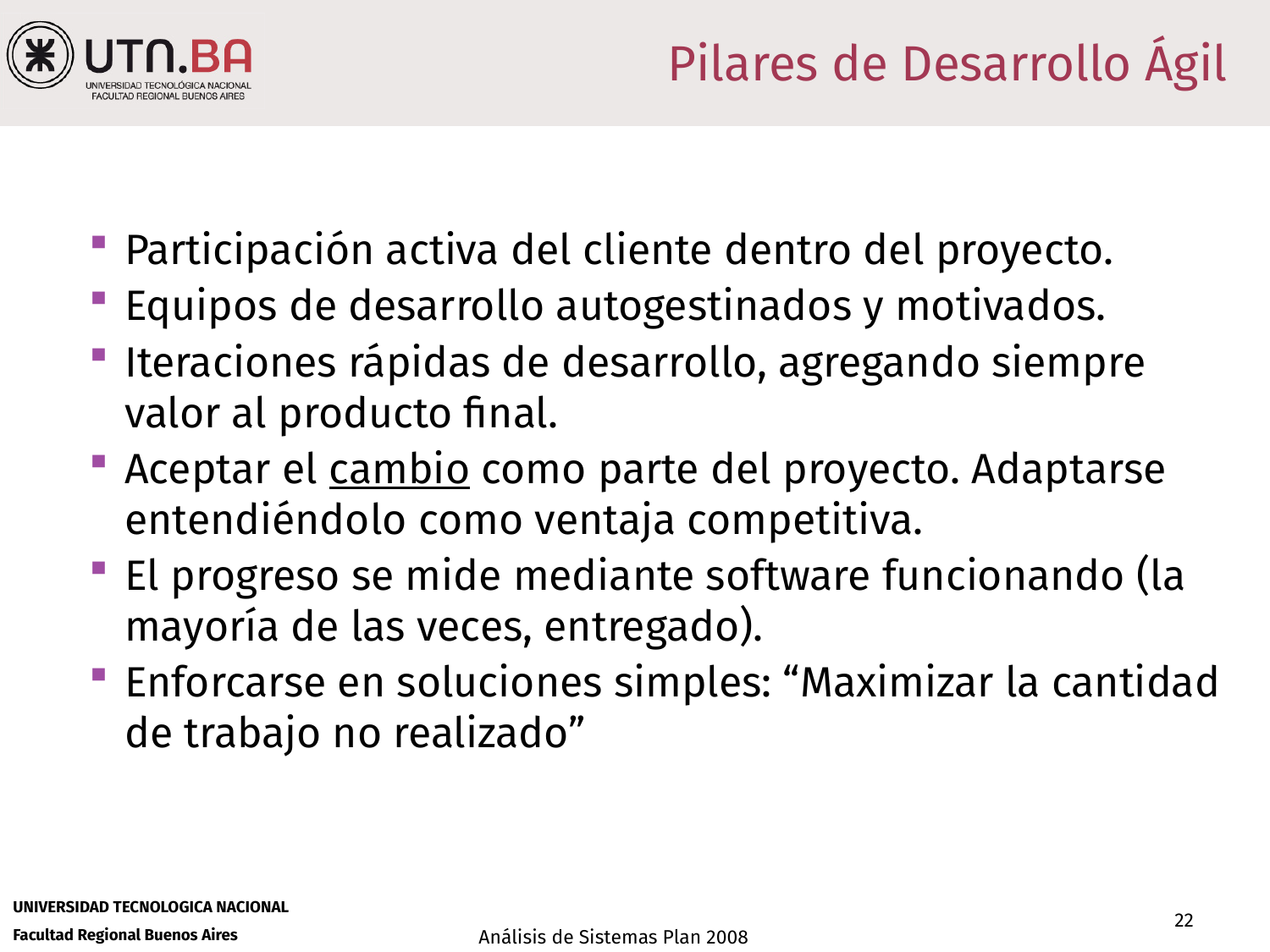

# Pilares de Desarrollo Ágil
Participación activa del cliente dentro del proyecto.
Equipos de desarrollo autogestinados y motivados.
Iteraciones rápidas de desarrollo, agregando siempre valor al producto final.
Aceptar el cambio como parte del proyecto. Adaptarse entendiéndolo como ventaja competitiva.
El progreso se mide mediante software funcionando (la mayoría de las veces, entregado).
Enforcarse en soluciones simples: “Maximizar la cantidad de trabajo no realizado”